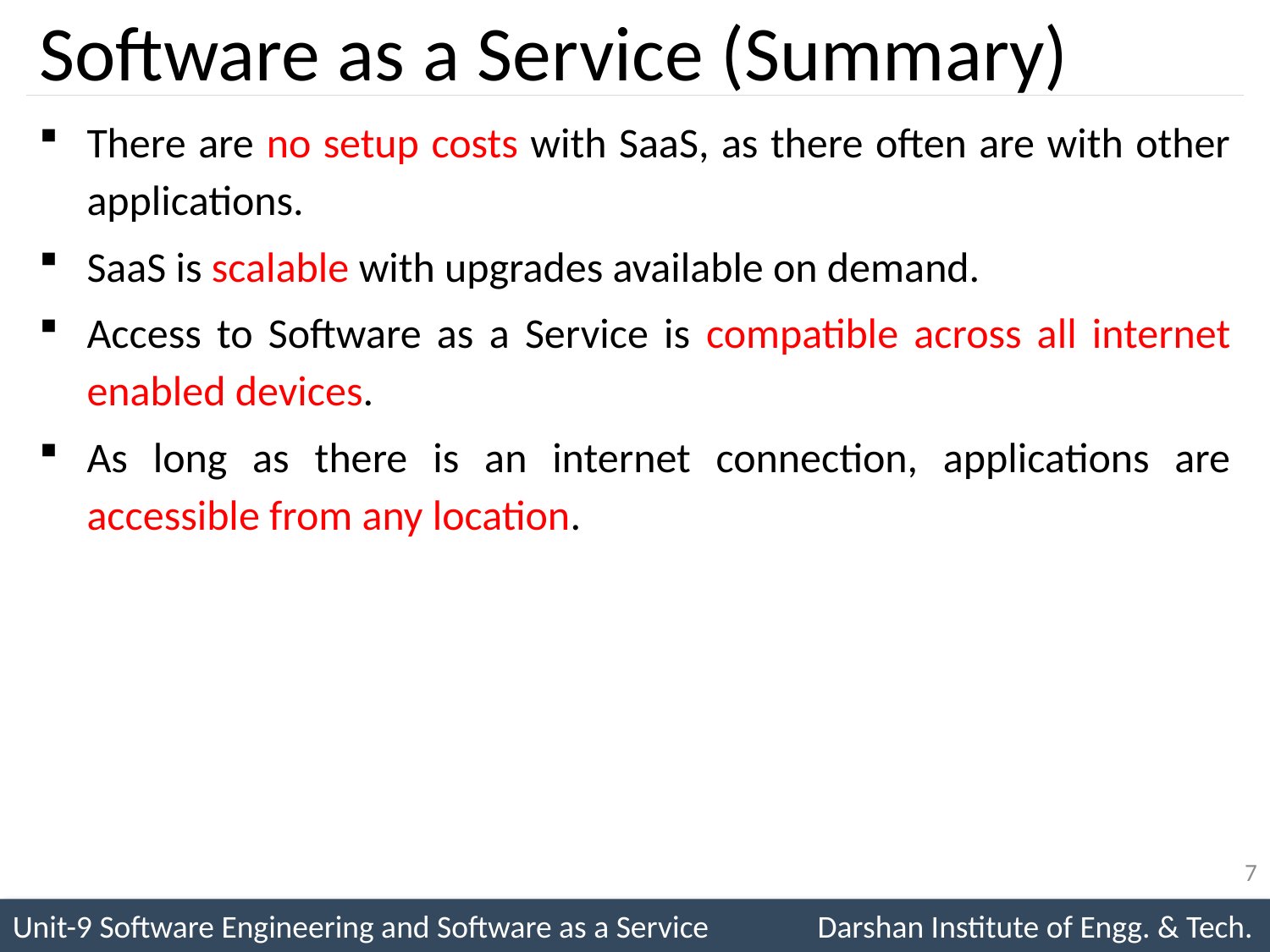

# Software as a Service (Summary)
There are no setup costs with SaaS, as there often are with other applications.
SaaS is scalable with upgrades available on demand.
Access to Software as a Service is compatible across all internet enabled devices.
As long as there is an internet connection, applications are accessible from any location.
7